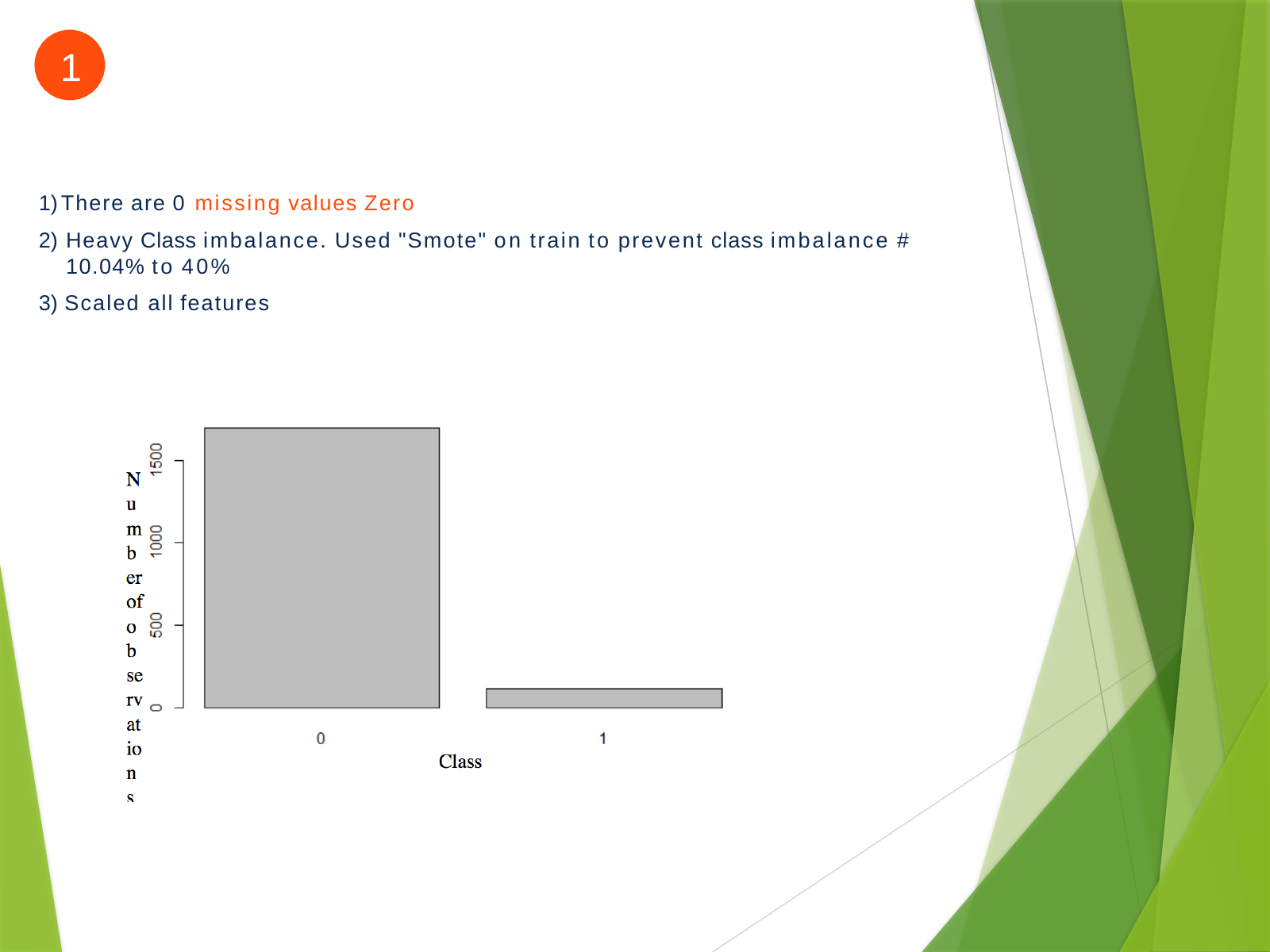

1
#
There are 0 missing values Zero
Heavy Class imbalance. Used "Smote" on train to prevent class imbalance # 10.04% to 40%
Scaled all features